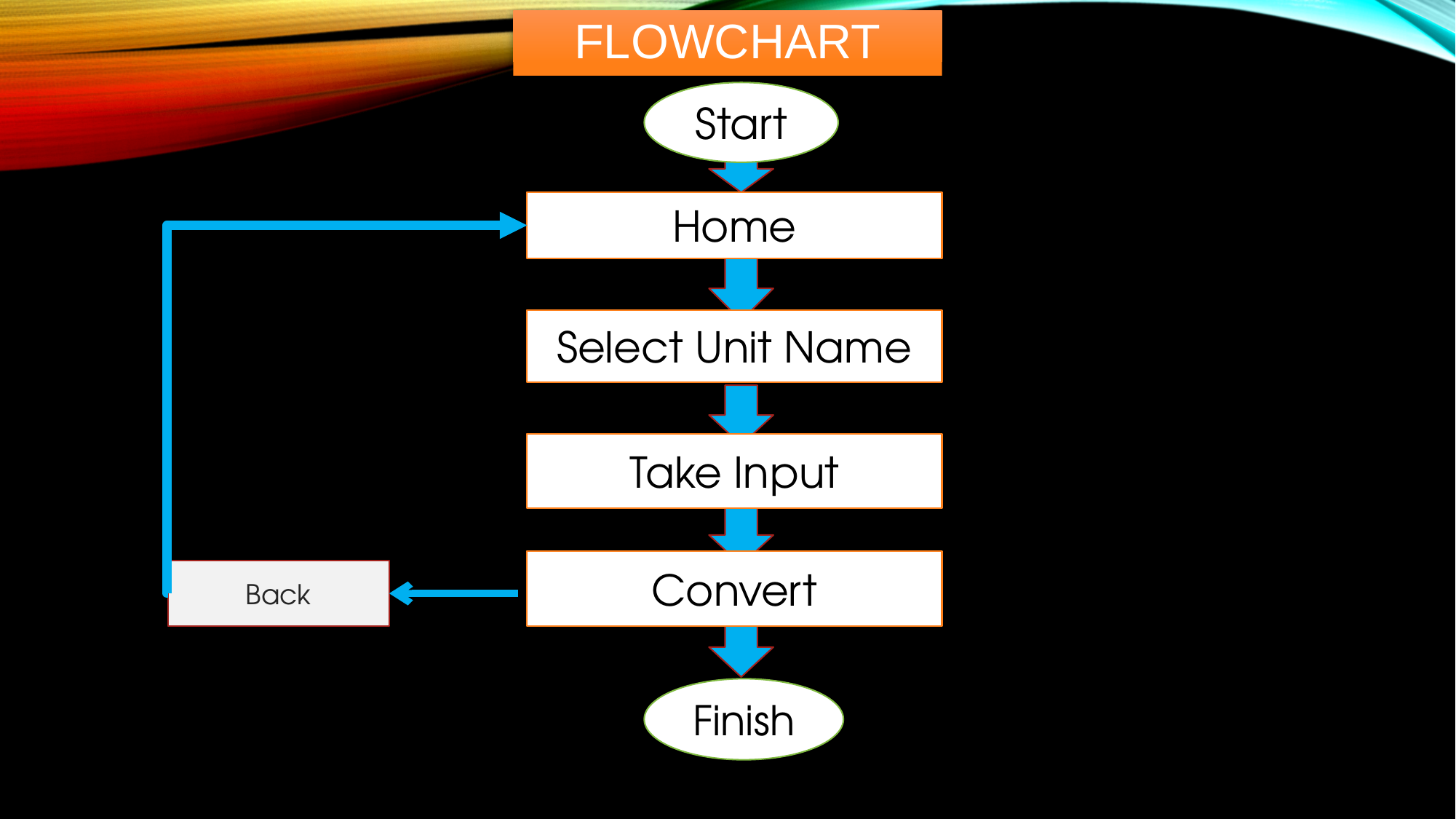

# Flowchart
Start

Home

Select Unit Name

Take Input

Convert

Finish
Back